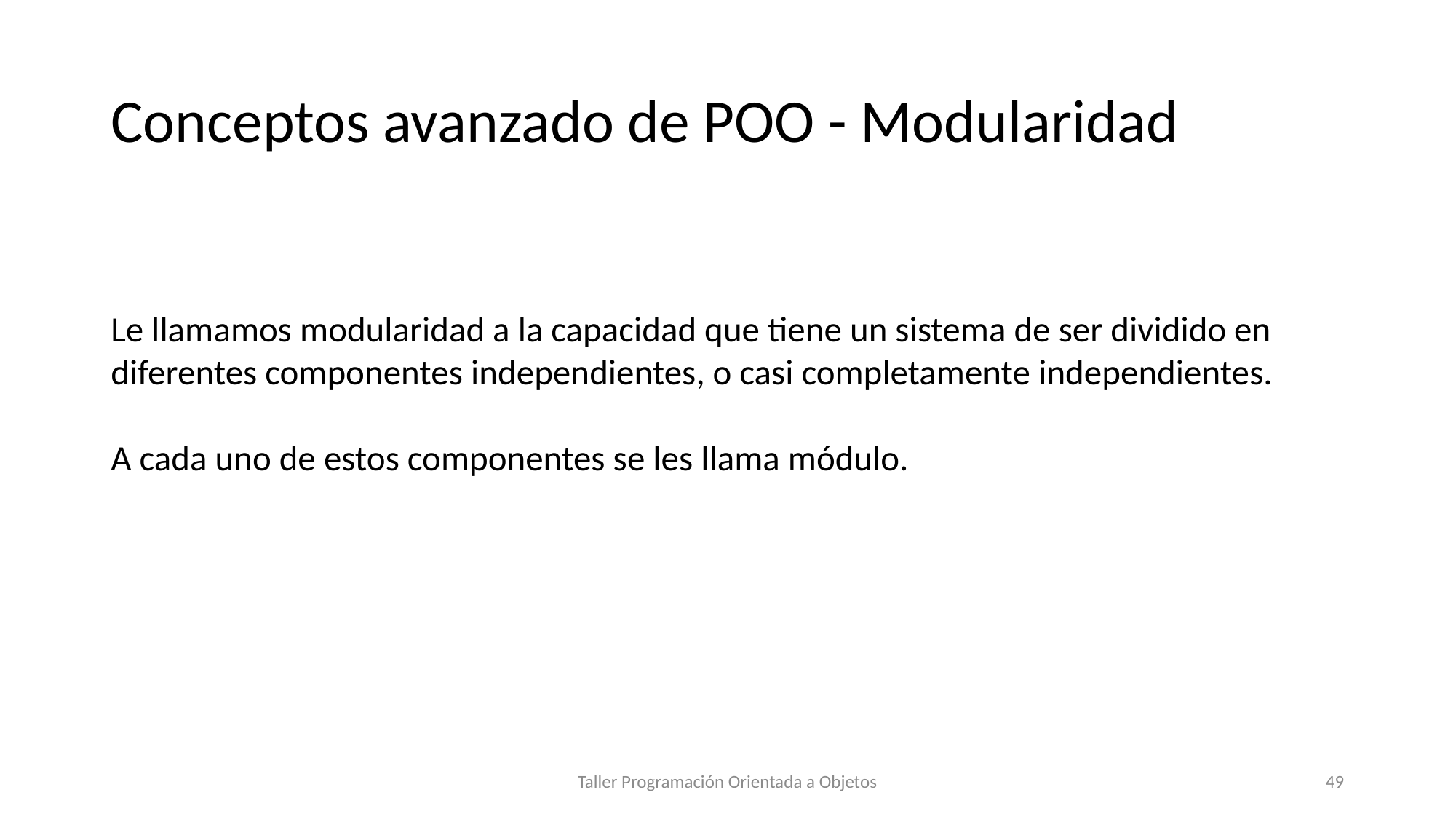

# Conceptos avanzado de POO - Modularidad
Le llamamos modularidad a la capacidad que tiene un sistema de ser dividido en diferentes componentes independientes, o casi completamente independientes.

A cada uno de estos componentes se les llama módulo.
Taller Programación Orientada a Objetos
49